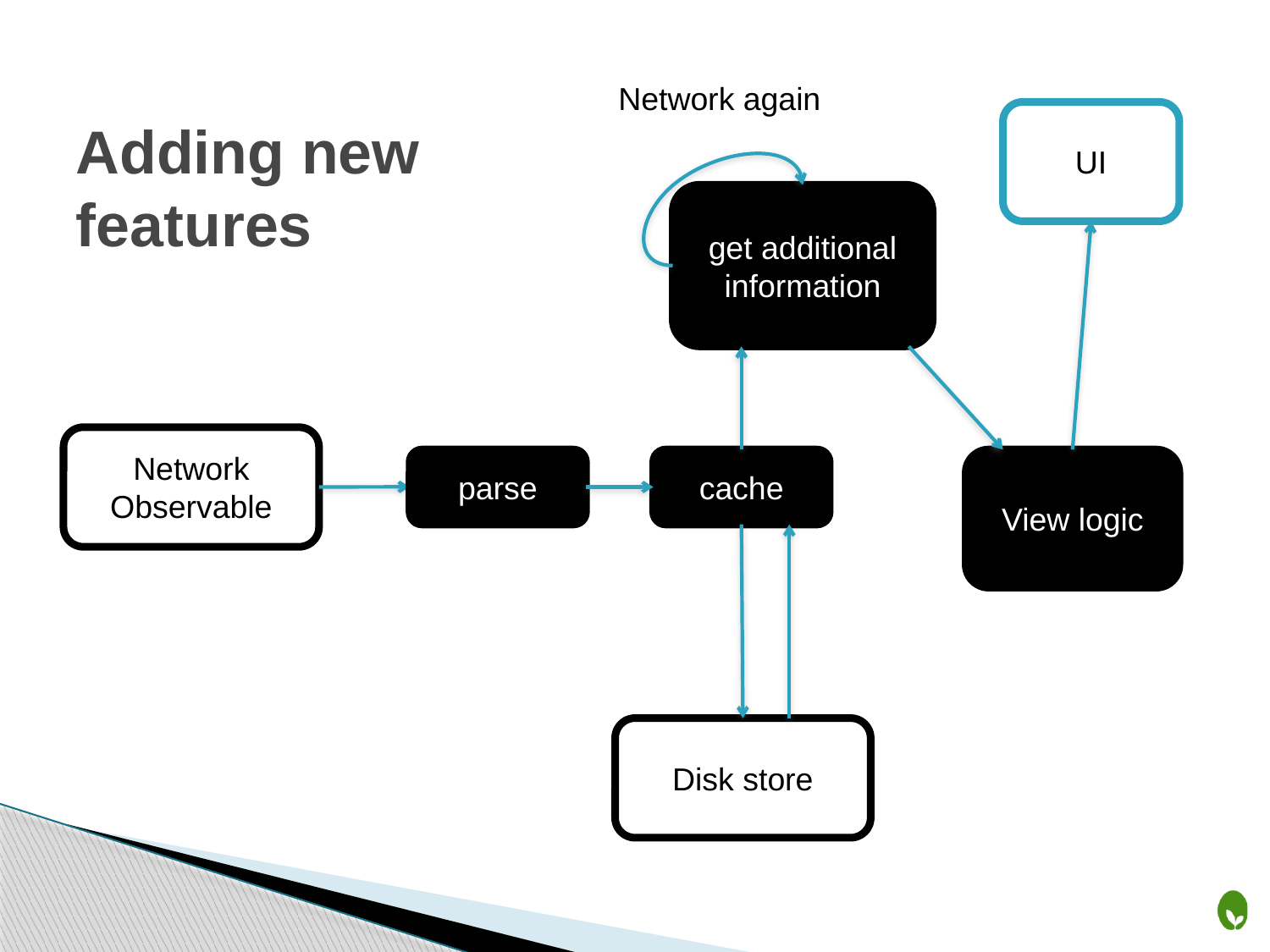

Network again
UI
# Adding new features
get additional information
Network
Observable
parse
cache
View logic
Disk store